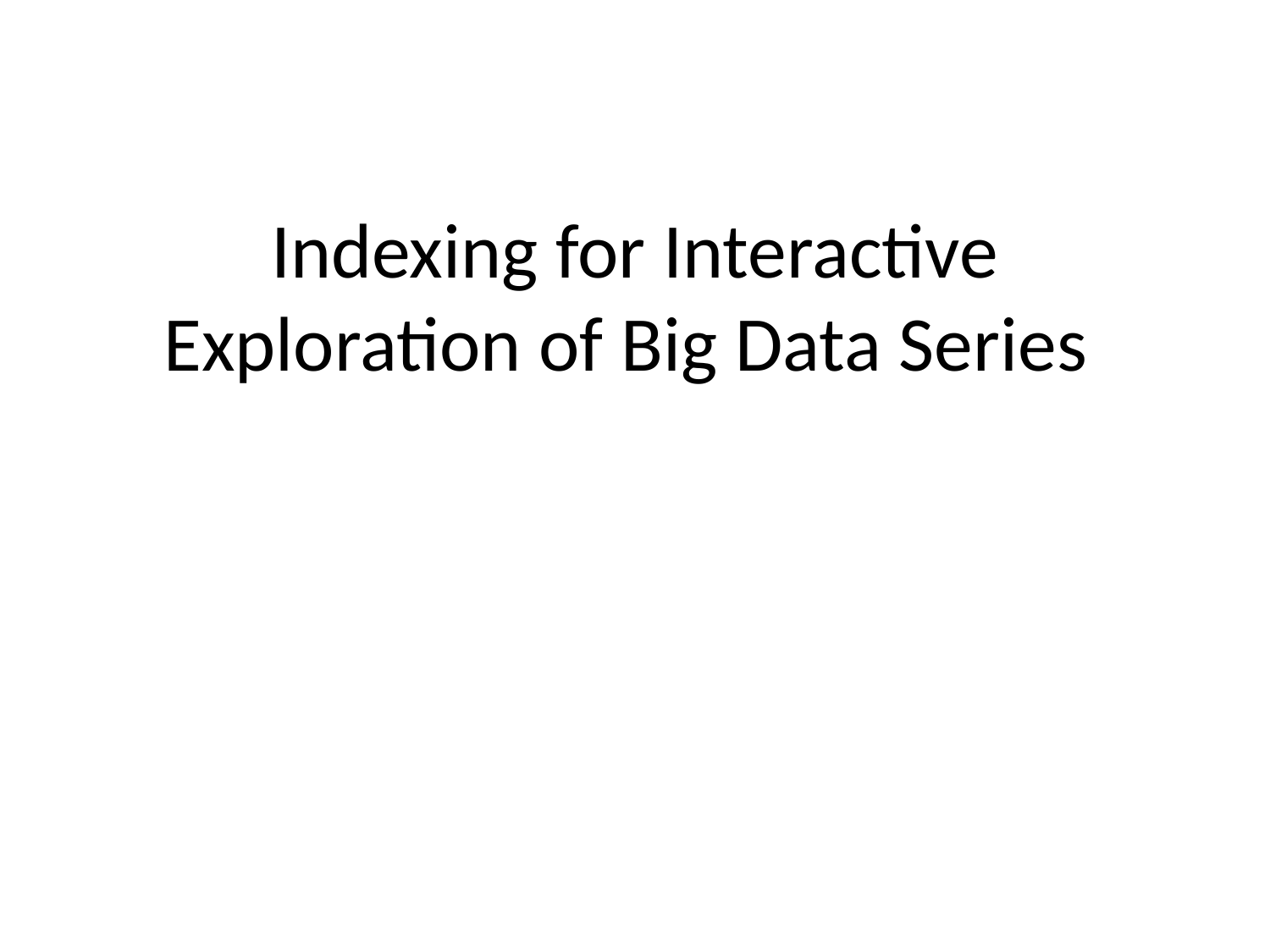

# Indexing for Interactive Exploration of Big Data Series